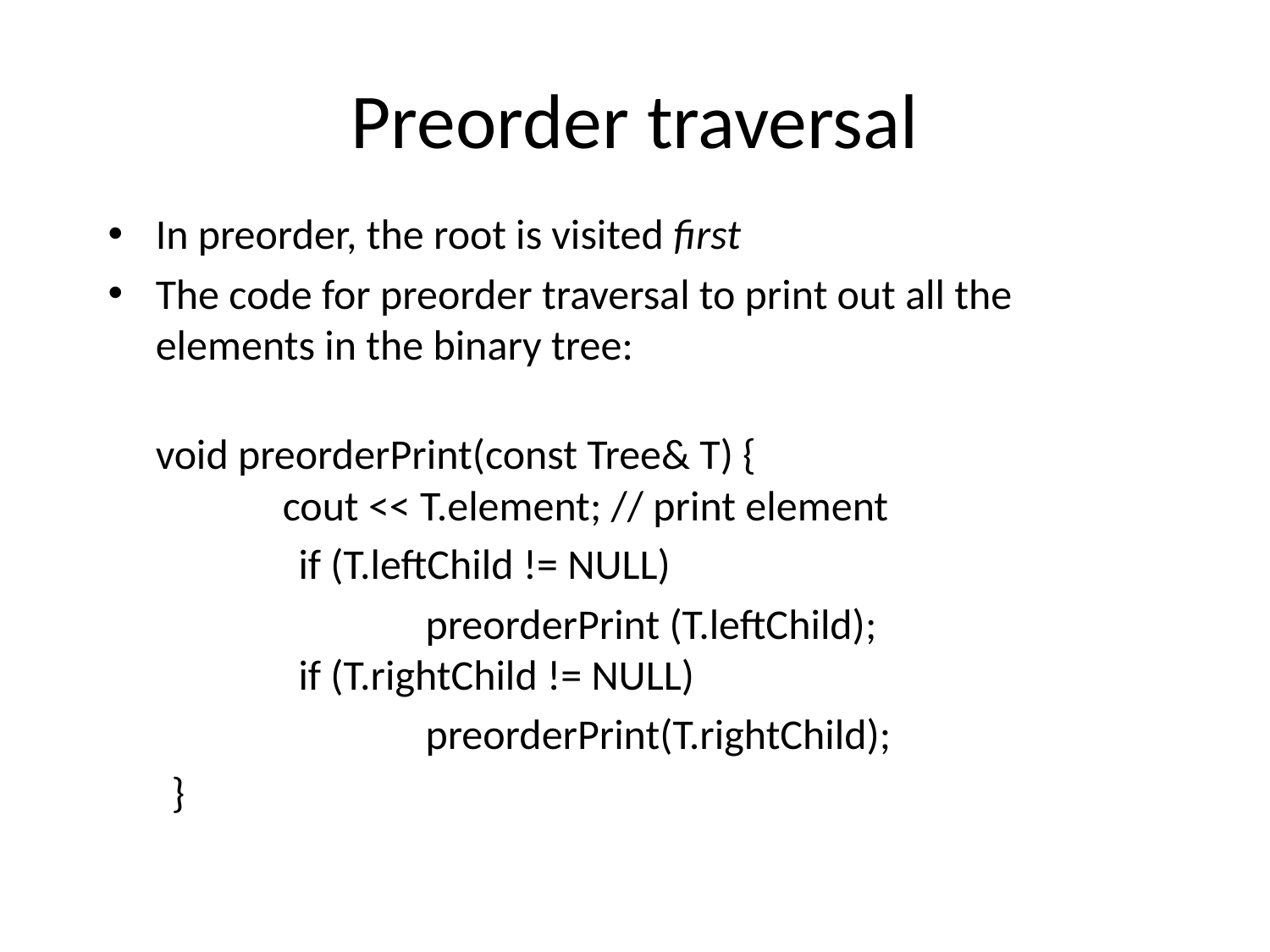

# Preorder traversal
In preorder, the root is visited first
The code for preorder traversal to print out all the elements in the binary tree:
void preorderPrint(const Tree& T) {
	cout << T.element; // print element
	if (T.leftChild != NULL)
		preorderPrint (T.leftChild);
	if (T.rightChild != NULL)
		preorderPrint(T.rightChild);
}